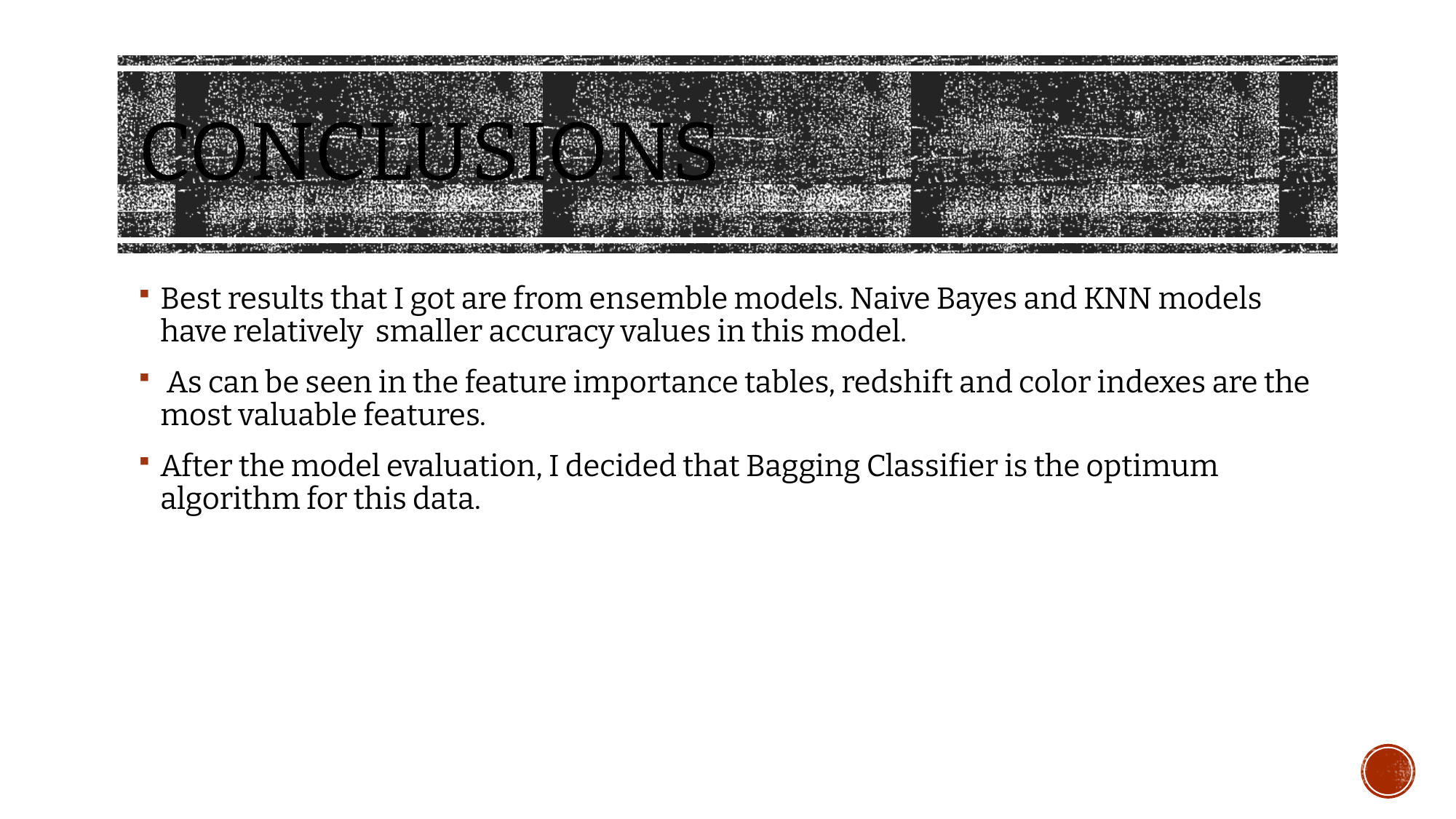

# Conclusıons

Best results that I got are from ensemble models. Naive Bayes and KNN models have relatively  smaller accuracy values in this model.
 As can be seen in the feature importance tables, redshift and color indexes are the most valuable features.
After the model evaluation, I decided that Bagging Classifier is the optimum algorithm for this data.